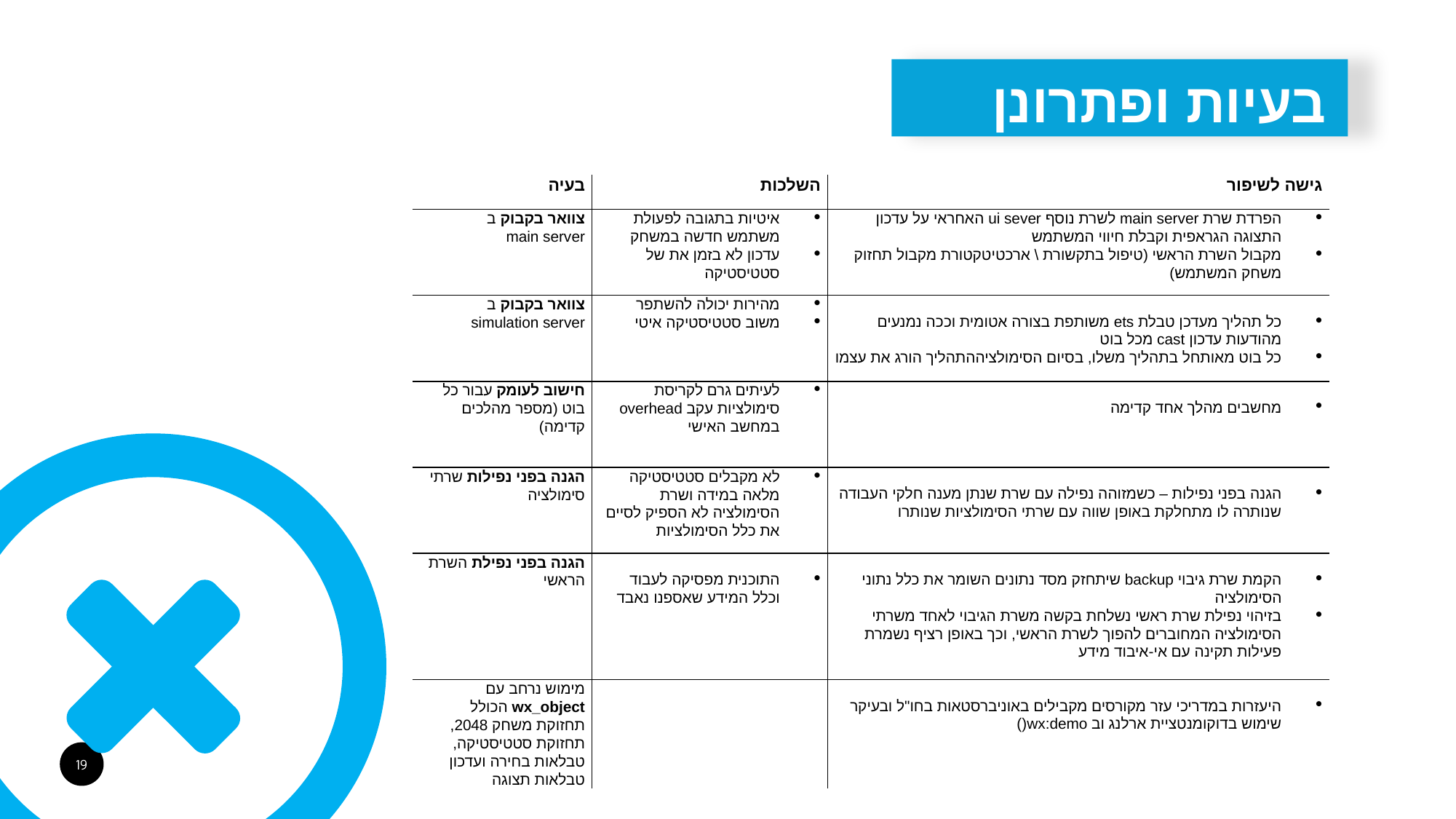

# בעיות ופתרונן
| בעיה | השלכות | גישה לשיפור |
| --- | --- | --- |
| צוואר בקבוק ב main server | איטיות בתגובה לפעולת משתמש חדשה במשחק עדכון לא בזמן את של סטטיסטיקה | הפרדת שרת main server לשרת נוסף ui sever האחראי על עדכון התצוגה הגראפית וקבלת חיווי המשתמש מקבול השרת הראשי (טיפול בתקשורת \ ארכטיטקטורת מקבול תחזוק משחק המשתמש) |
| צוואר בקבוק ב simulation server | מהירות יכולה להשתפר משוב סטטיסטיקה איטי | כל תהליך מעדכן טבלת ets משותפת בצורה אטומית וככה נמנעים מהודעות עדכון cast מכל בוט כל בוט מאותחל בתהליך משלו, בסיום הסימולציההתהליך הורג את עצמו |
| חישוב לעומק עבור כל בוט (מספר מהלכים קדימה) | לעיתים גרם לקריסת סימולציות עקב overhead במחשב האישי | מחשבים מהלך אחד קדימה |
| הגנה בפני נפילות שרתי סימולציה | לא מקבלים סטטיסטיקה מלאה במידה ושרת הסימולציה לא הספיק לסיים את כלל הסימולציות | הגנה בפני נפילות – כשמזוהה נפילה עם שרת שנתן מענה חלקי העבודה שנותרה לו מתחלקת באופן שווה עם שרתי הסימולציות שנותרו |
| הגנה בפני נפילת השרת הראשי | התוכנית מפסיקה לעבוד וכלל המידע שאספנו נאבד | הקמת שרת גיבוי backup שיתחזק מסד נתונים השומר את כלל נתוני הסימולציה בזיהוי נפילת שרת ראשי נשלחת בקשה משרת הגיבוי לאחד משרתי הסימולציה המחוברים להפוך לשרת הראשי, וכך באופן רציף נשמרת פעילות תקינה עם אי-איבוד מידע |
| מימוש נרחב עם wx\_object הכולל תחזוקת משחק 2048, תחזוקת סטטיסטיקה, טבלאות בחירה ועדכון טבלאות תצוגה |  | היעזרות במדריכי עזר מקורסים מקבילים באוניברסטאות בחו"ל ובעיקר שימוש בדוקומנטציית ארלנג וב wx:demo() |

19